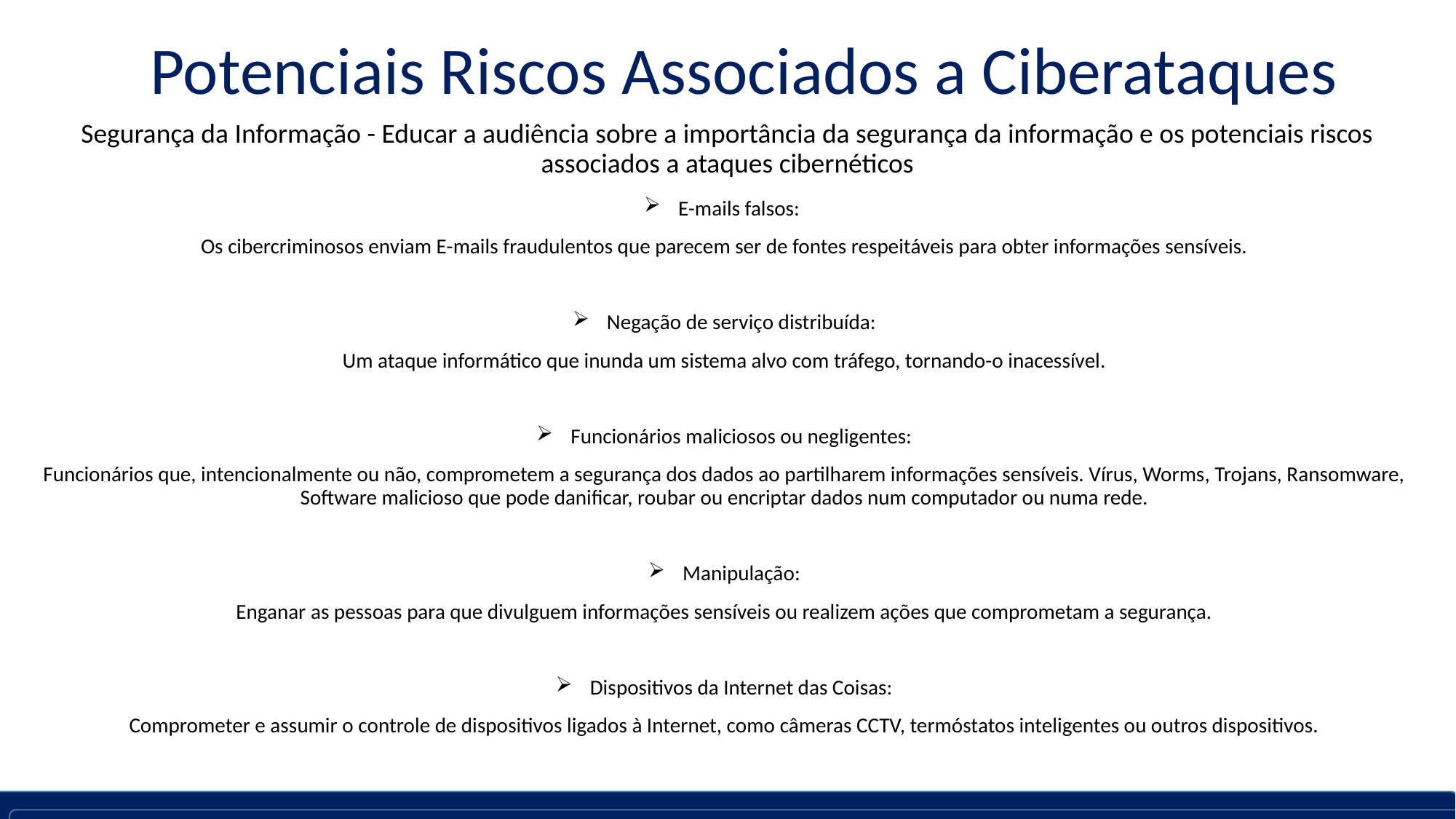

Potenciais Riscos Associados a Ciberataques
Segurança da Informação - Educar a audiência sobre a importância da segurança da informação e os potenciais riscos associados a ataques cibernéticos
E-mails falsos:
Os cibercriminosos enviam E-mails fraudulentos que parecem ser de fontes respeitáveis para obter informações sensíveis.

Negação de serviço distribuída:
Um ataque informático que inunda um sistema alvo com tráfego, tornando-o inacessível.

Funcionários maliciosos ou negligentes:
Funcionários que, intencionalmente ou não, comprometem a segurança dos dados ao partilharem informações sensíveis. Vírus, Worms, Trojans, Ransomware, Software malicioso que pode danificar, roubar ou encriptar dados num computador ou numa rede.

Manipulação:
Enganar as pessoas para que divulguem informações sensíveis ou realizem ações que comprometam a segurança.

Dispositivos da Internet das Coisas:
Comprometer e assumir o controle de dispositivos ligados à Internet, como câmeras CCTV, termóstatos inteligentes ou outros dispositivos.